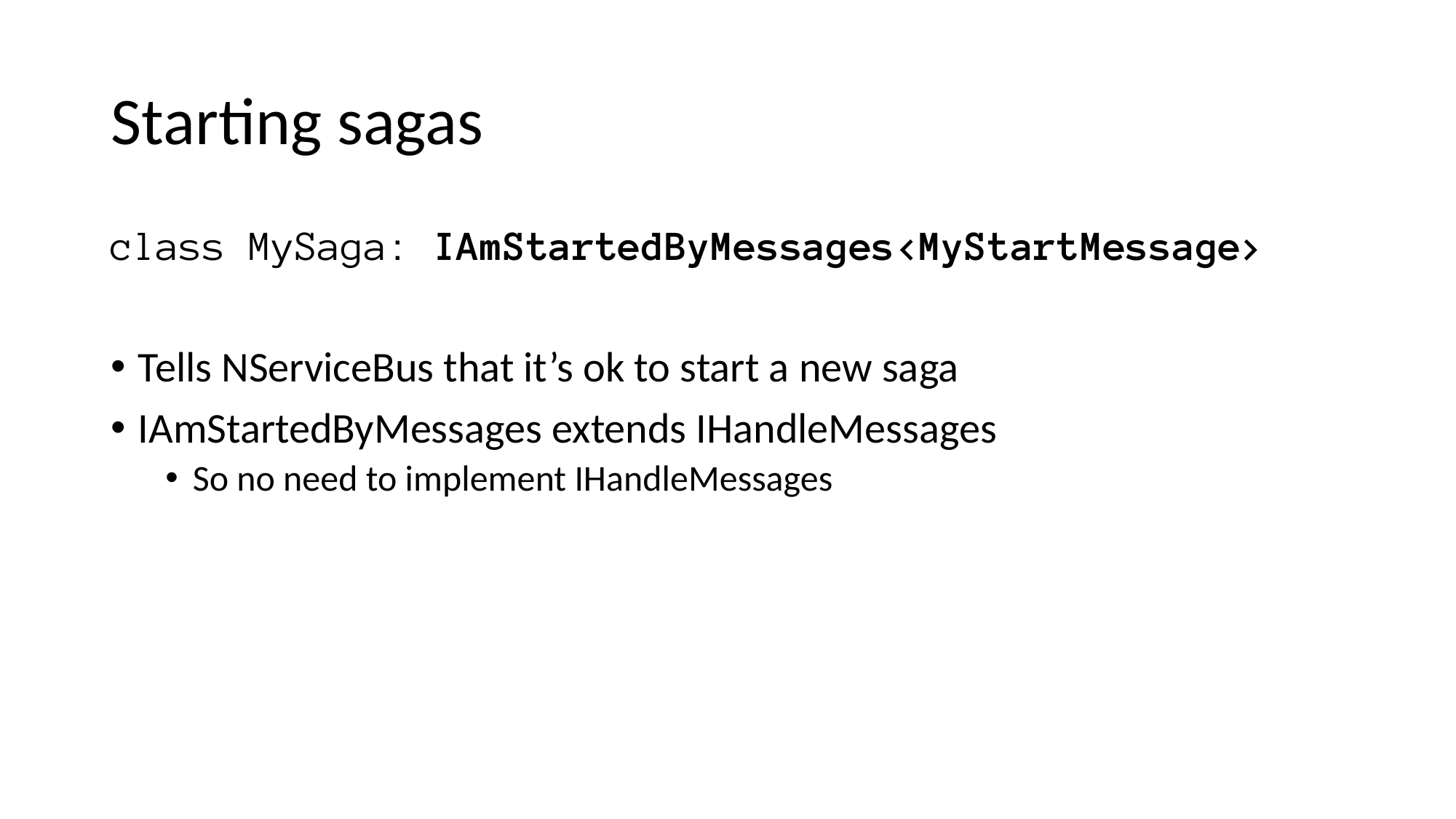

# Starting sagas
class MySaga: IAmStartedByMessages<MyStartMessage>

Tells NServiceBus that it’s ok to start a new saga
IAmStartedByMessages extends IHandleMessages
So no need to implement IHandleMessages